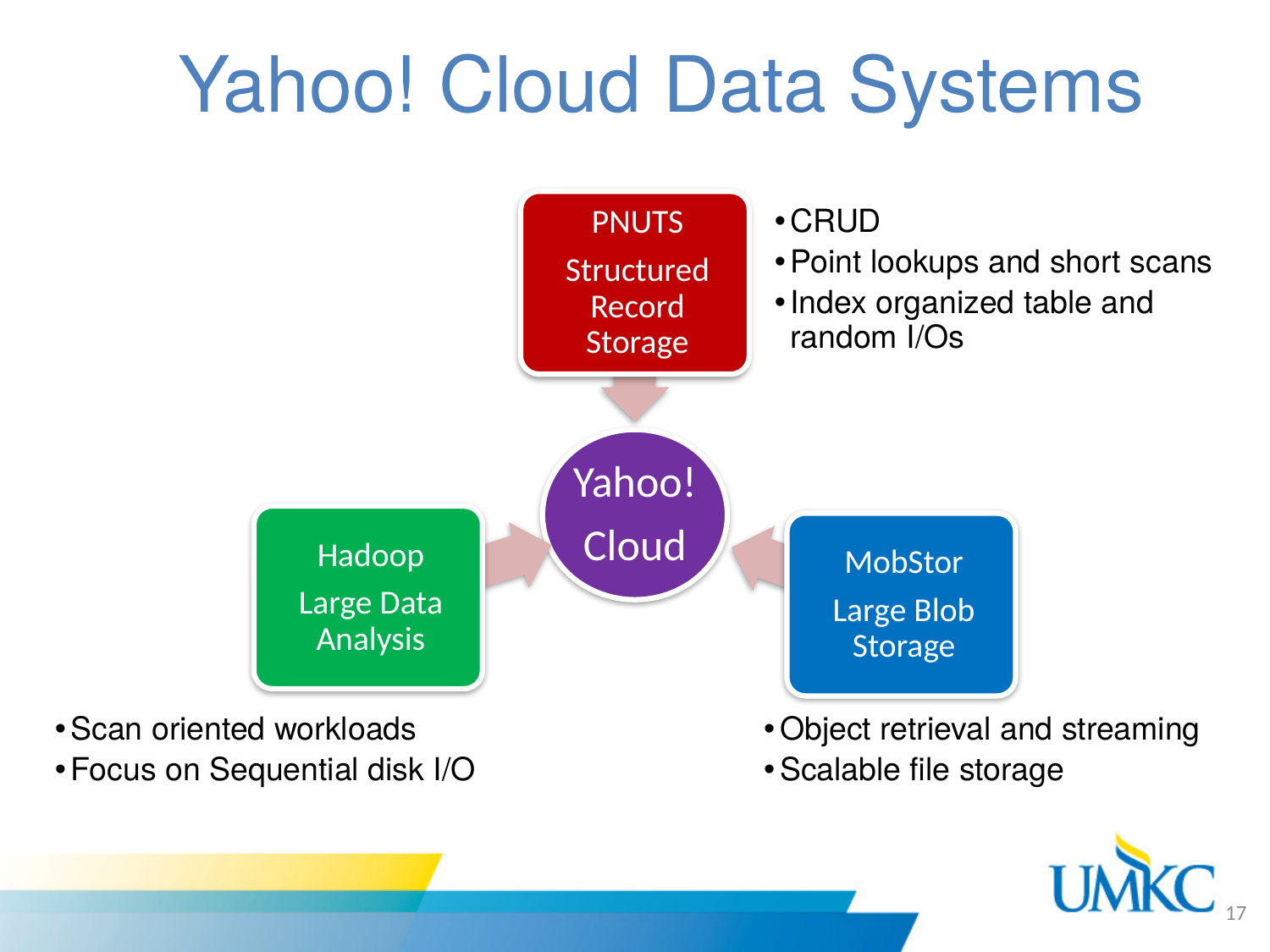

Yahoo! Cloud Data Systems
Yahoo!
Cloud
Hadoop
Large Data Analysis
PNUTS
Structured Record Storage
MobStor
Large Blob Storage
CRUD
Point lookups and short scans
Index organized table and random I/Os
Scan oriented workloads
Focus on Sequential disk I/O
Object retrieval and streaming
Scalable file storage
17